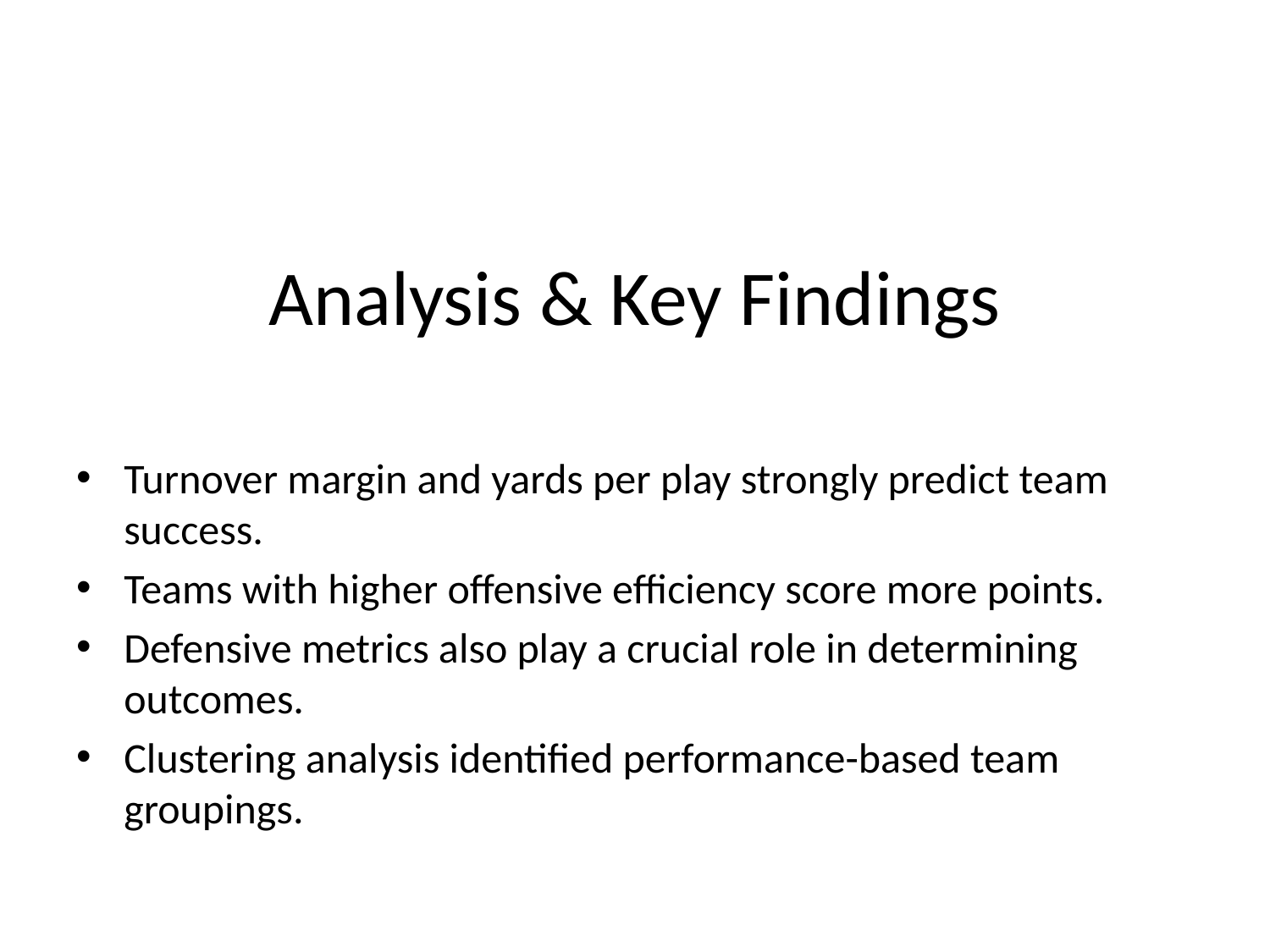

# Analysis & Key Findings

Turnover margin and yards per play strongly predict team success.
Teams with higher offensive efficiency score more points.
Defensive metrics also play a crucial role in determining outcomes.
Clustering analysis identified performance-based team groupings.